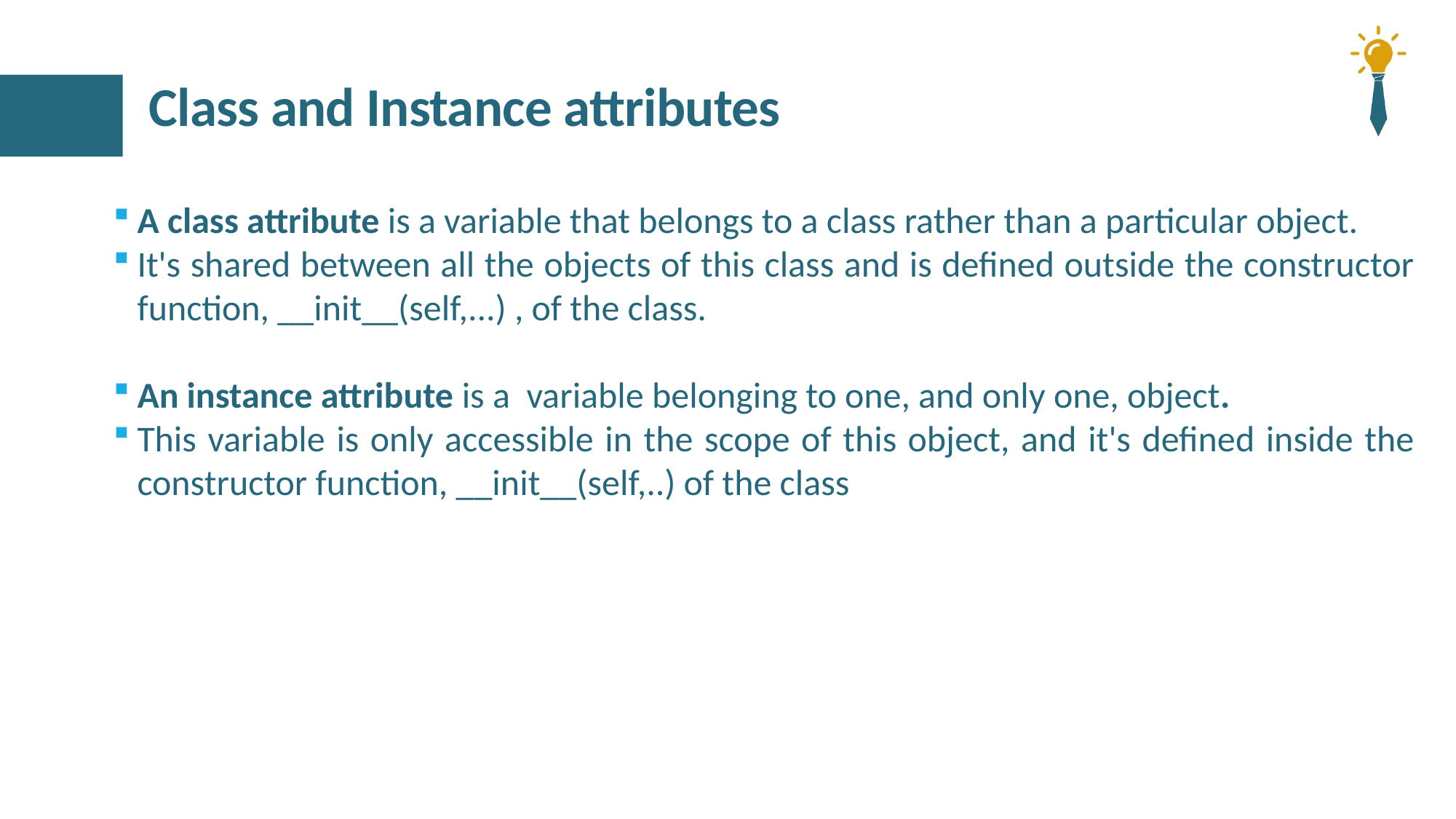

# Class and Instance attributes
A class attribute is a variable that belongs to a class rather than a particular object.
It's shared between all the objects of this class and is defined outside the constructor function, __init__(self,...) , of the class.

An instance attribute is a  variable belonging to one, and only one, object.
This variable is only accessible in the scope of this object, and it's defined inside the constructor function, __init__(self,..) of the class